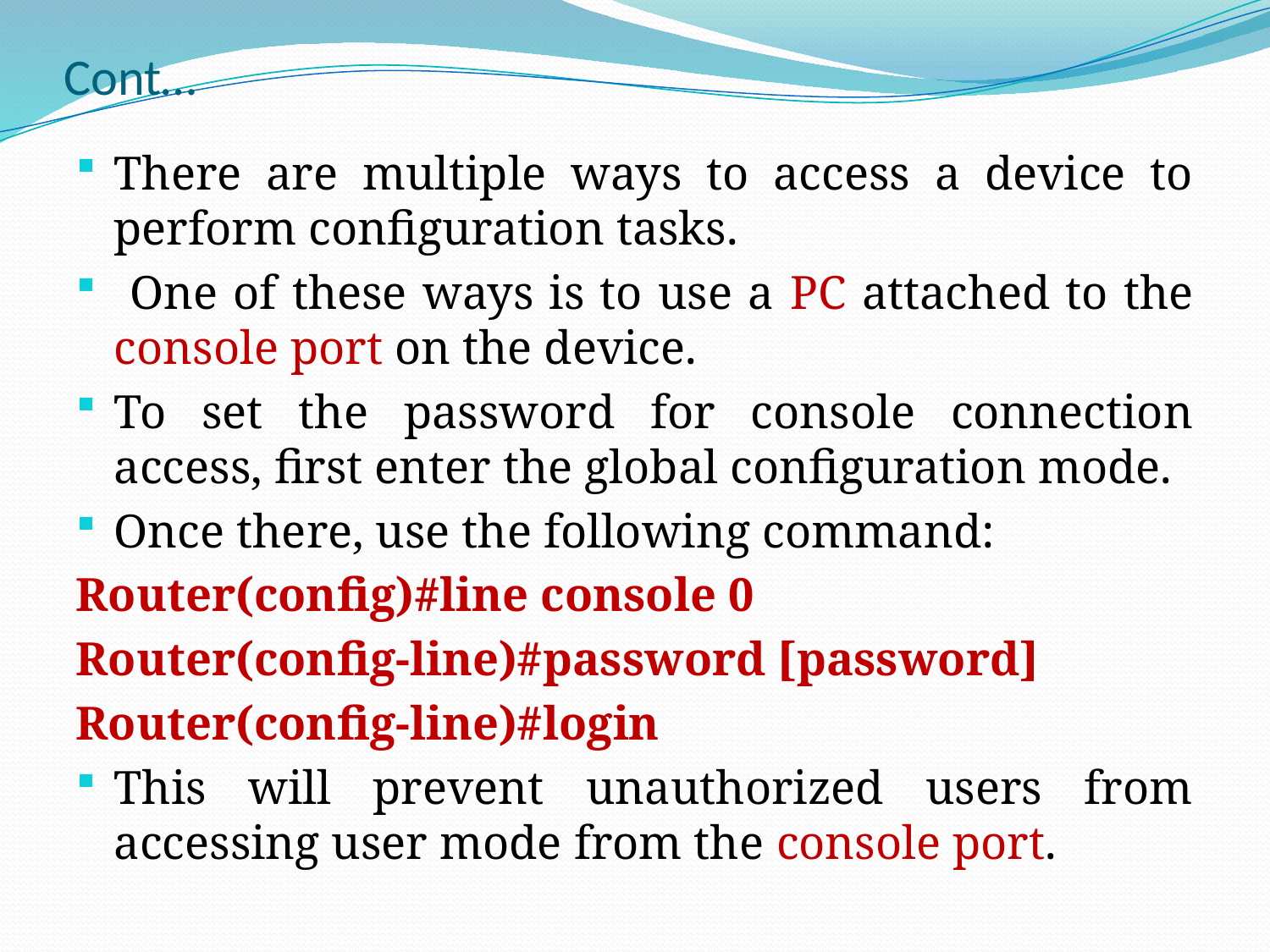

# Cont…
There are multiple ways to access a device to perform configuration tasks.
 One of these ways is to use a PC attached to the console port on the device.
To set the password for console connection access, first enter the global configuration mode.
Once there, use the following command:
Router(config)#line console 0
Router(config-line)#password [password]
Router(config-line)#login
This will prevent unauthorized users from accessing user mode from the console port.